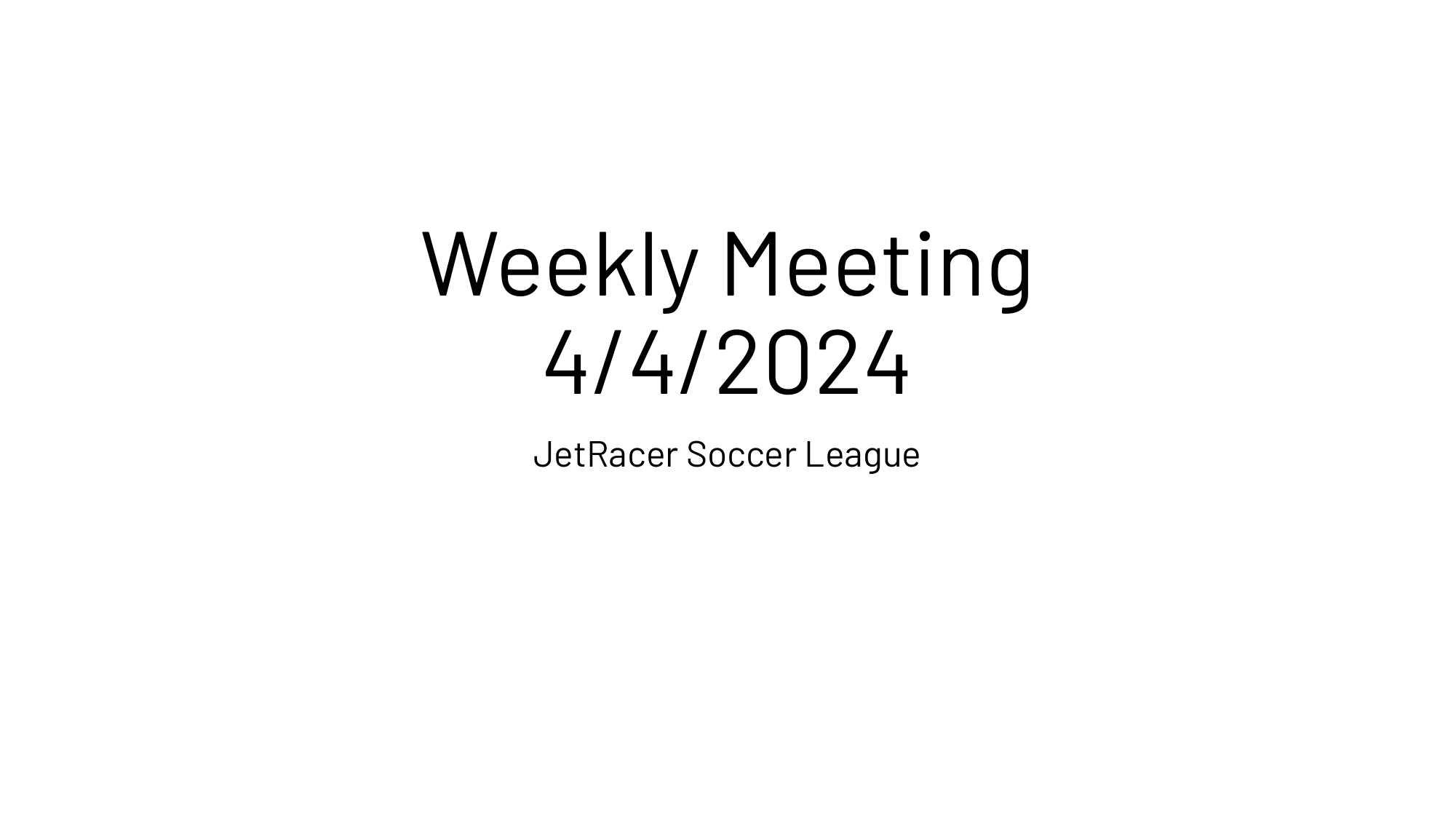

# Weekly Meeting 4/4/2024
JetRacer Soccer League